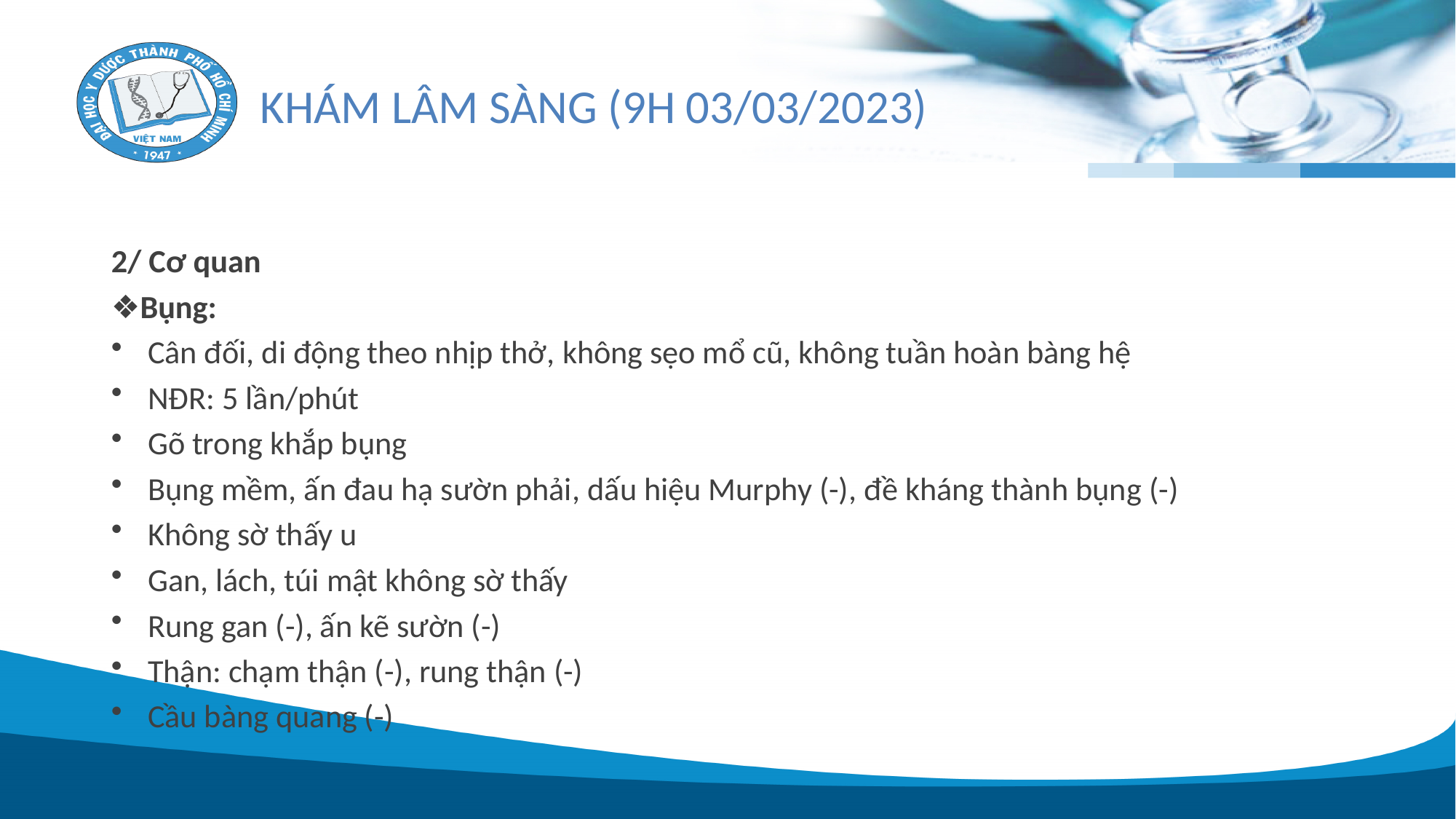

# KHÁM LÂM SÀNG (9H 03/03/2023)
2/ Cơ quan
❖Bụng:
Cân đối, di động theo nhịp thở, không sẹo mổ cũ, không tuần hoàn bàng hệ
NĐR: 5 lần/phút
Gõ trong khắp bụng
Bụng mềm, ấn đau hạ sườn phải, dấu hiệu Murphy (-), đề kháng thành bụng (-)
Không sờ thấy u
Gan, lách, túi mật không sờ thấy
Rung gan (-), ấn kẽ sườn (-)
Thận: chạm thận (-), rung thận (-)
Cầu bàng quang (-)